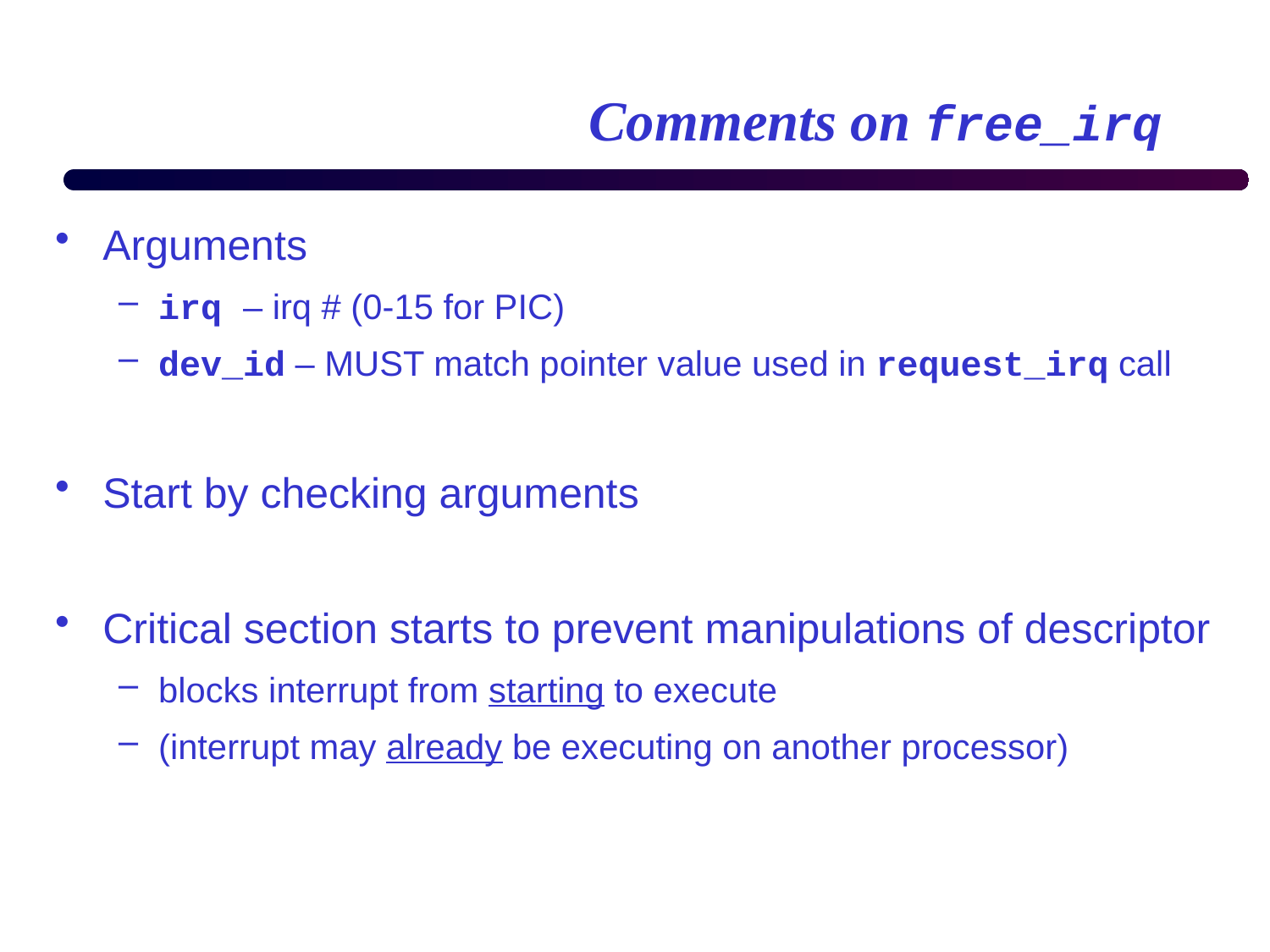

# Comments on free_irq
Arguments
irq – irq # (0-15 for PIC)
dev_id – MUST match pointer value used in request_irq call

Start by checking arguments

Critical section starts to prevent manipulations of descriptor
blocks interrupt from starting to execute
(interrupt may already be executing on another processor)